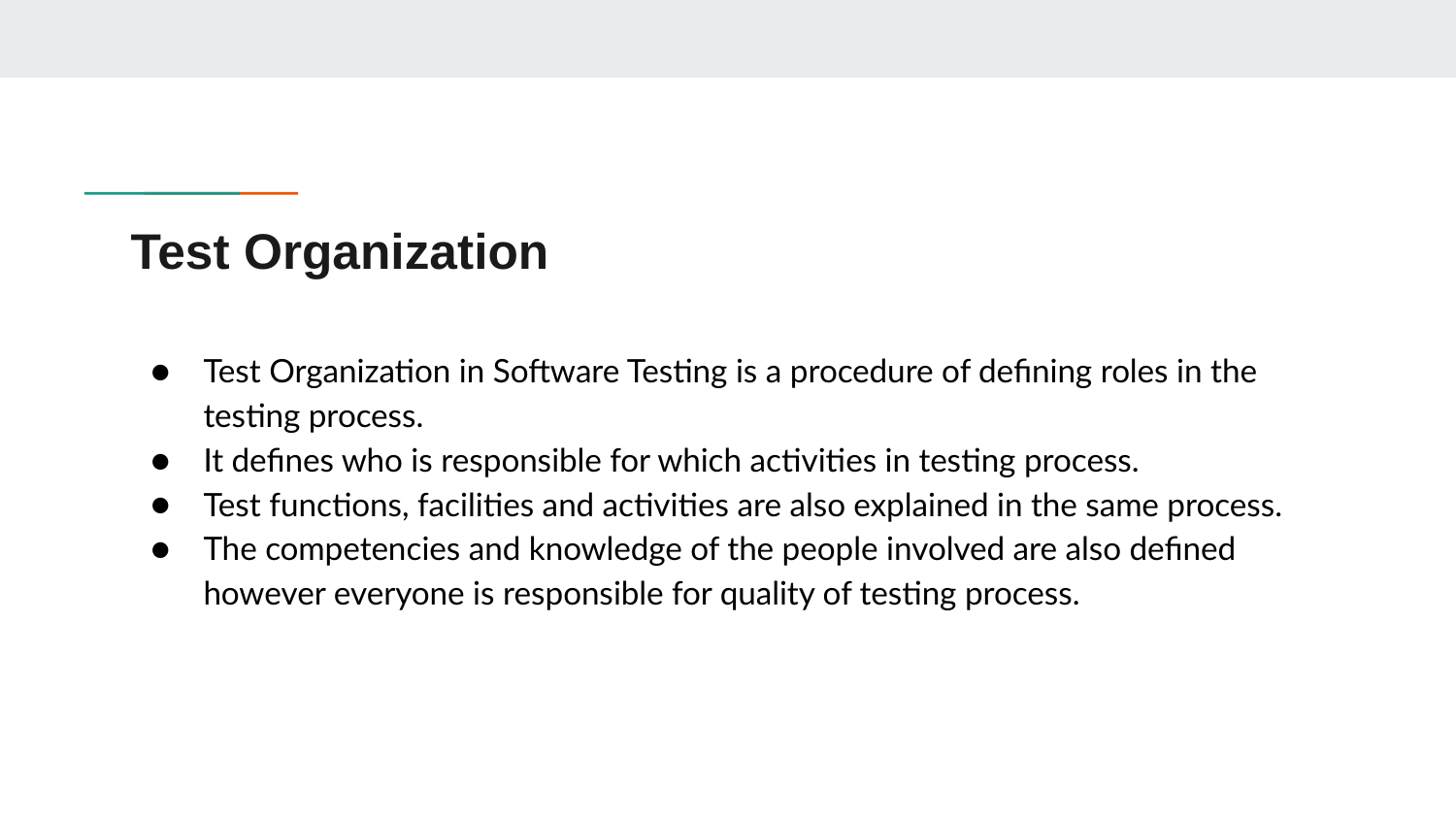

# Test Organization
Test Organization in Software Testing is a procedure of defining roles in the testing process.
It defines who is responsible for which activities in testing process.
Test functions, facilities and activities are also explained in the same process.
The competencies and knowledge of the people involved are also defined however everyone is responsible for quality of testing process.